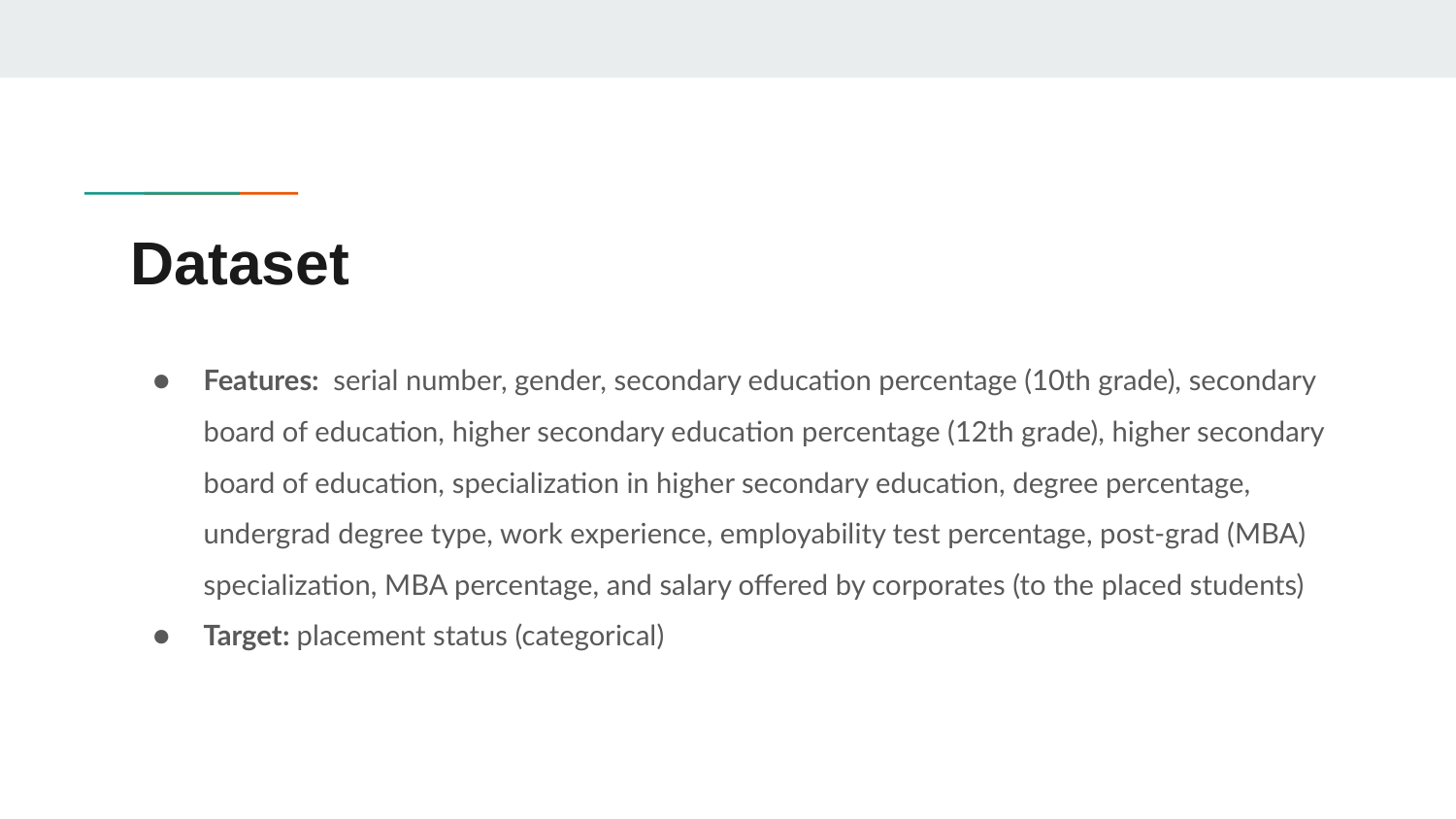

# Dataset
Features:  serial number, gender, secondary education percentage (10th grade), secondary board of education, higher secondary education percentage (12th grade), higher secondary board of education, specialization in higher secondary education, degree percentage, undergrad degree type, work experience, employability test percentage, post-grad (MBA) specialization, MBA percentage, and salary offered by corporates (to the placed students)
Target: placement status (categorical)